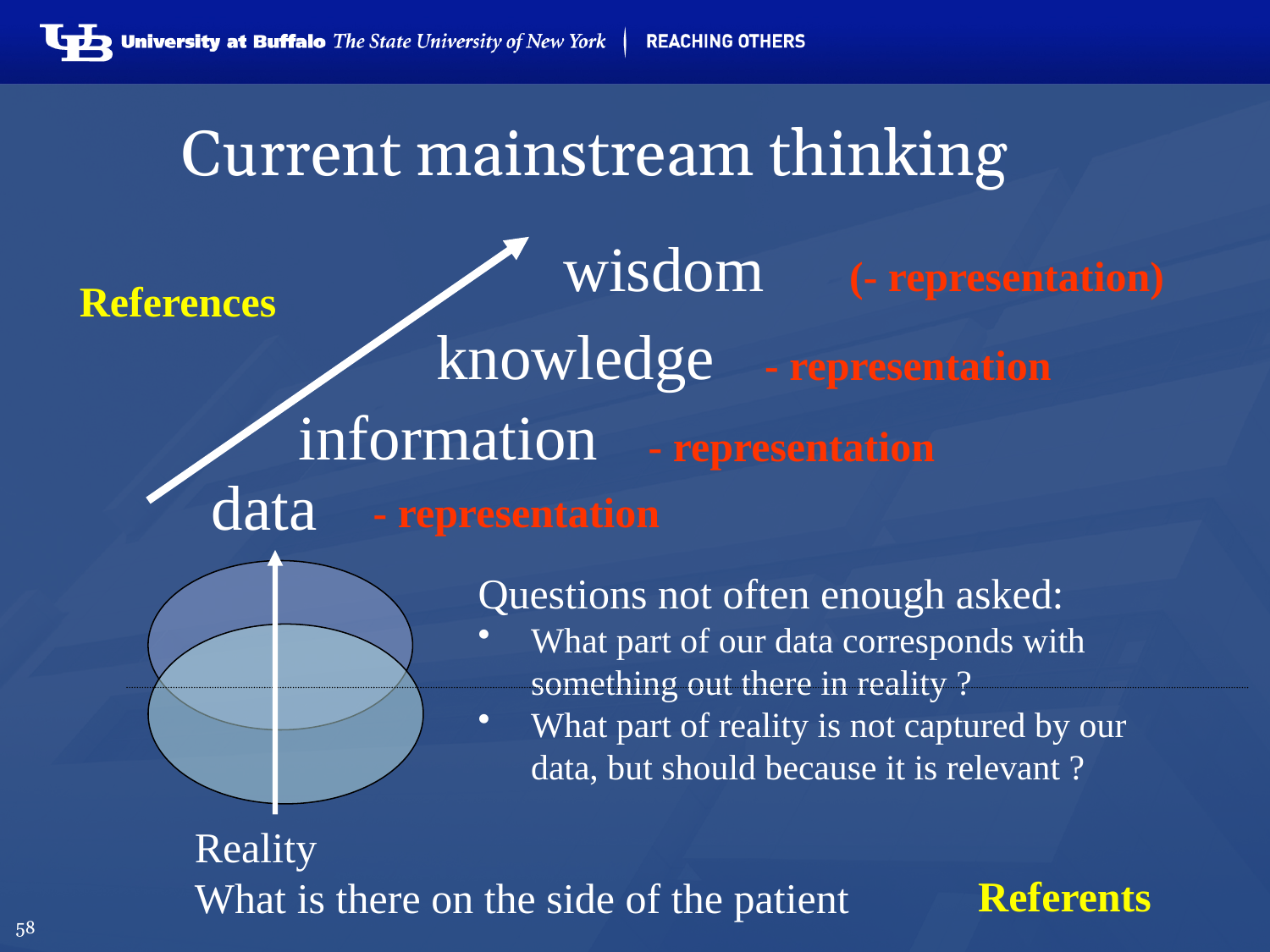

# Current mainstream thinking
wisdom

knowledge
information
data
(- representation)
- representation
- representation
- representation
References

Reality
What is there on the side of the patient

Questions not often enough asked:
What part of our data corresponds with something out there in reality ?
What part of reality is not captured by our data, but should because it is relevant ?
Referents